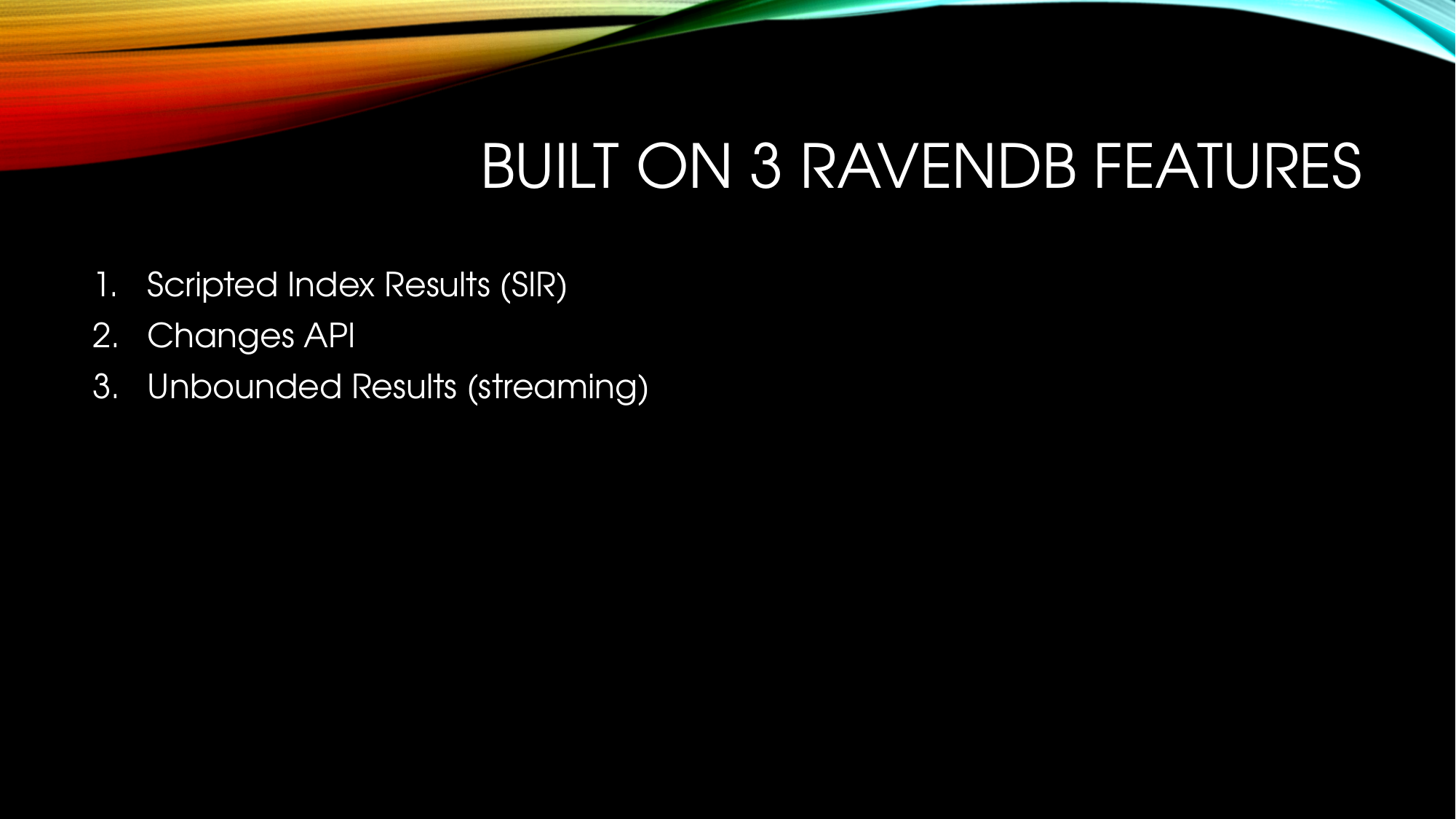

# Built on 3 ravendb features
Scripted Index Results (SIR)
Changes API
Unbounded Results (streaming)